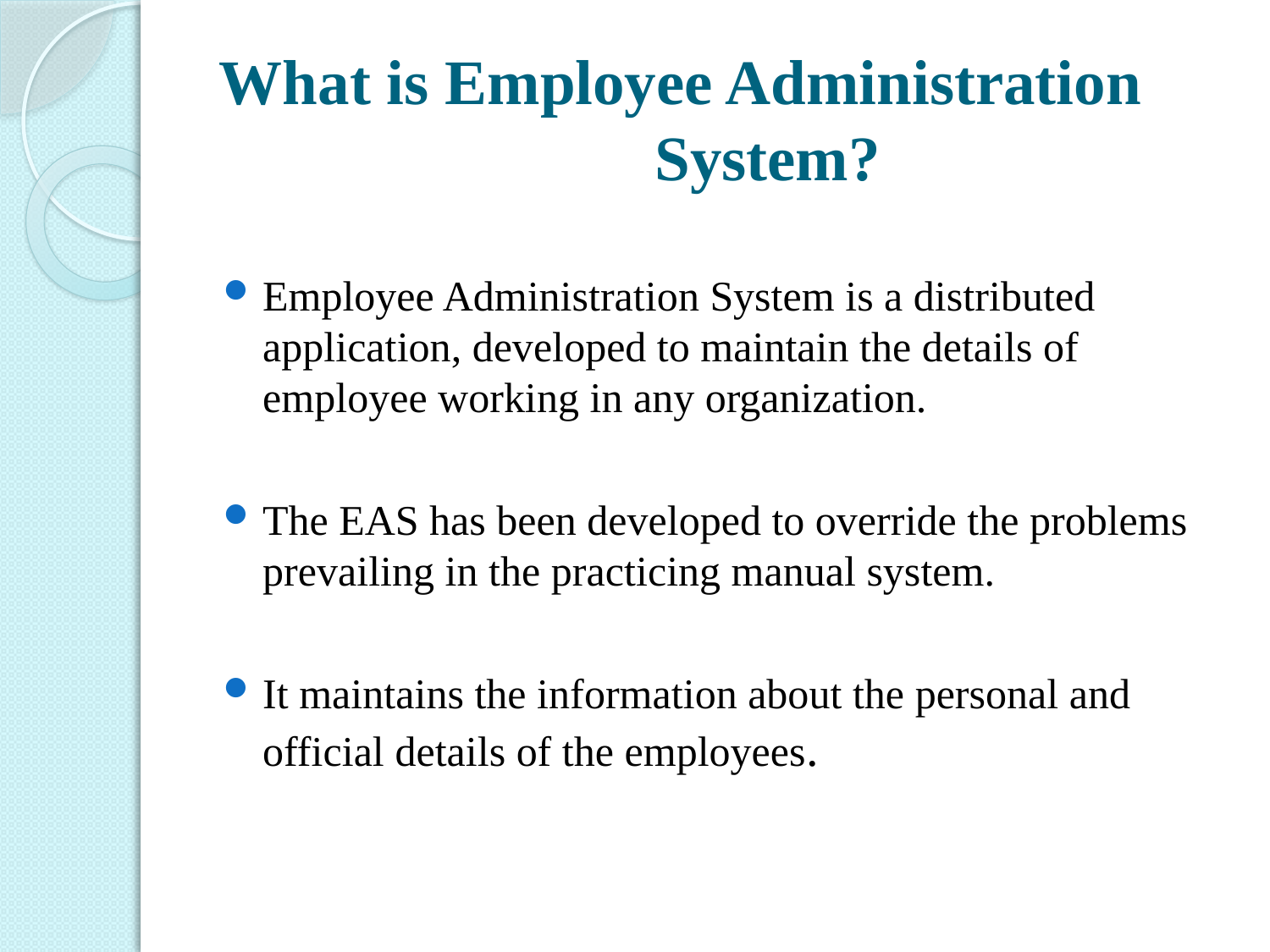

# What is Employee Administration            System?

Employee Administration System is a distributed application, developed to maintain the details of employee working in any organization.

The EAS has been developed to override the problems prevailing in the practicing manual system.

It maintains the information about the personal and official details of the employees.